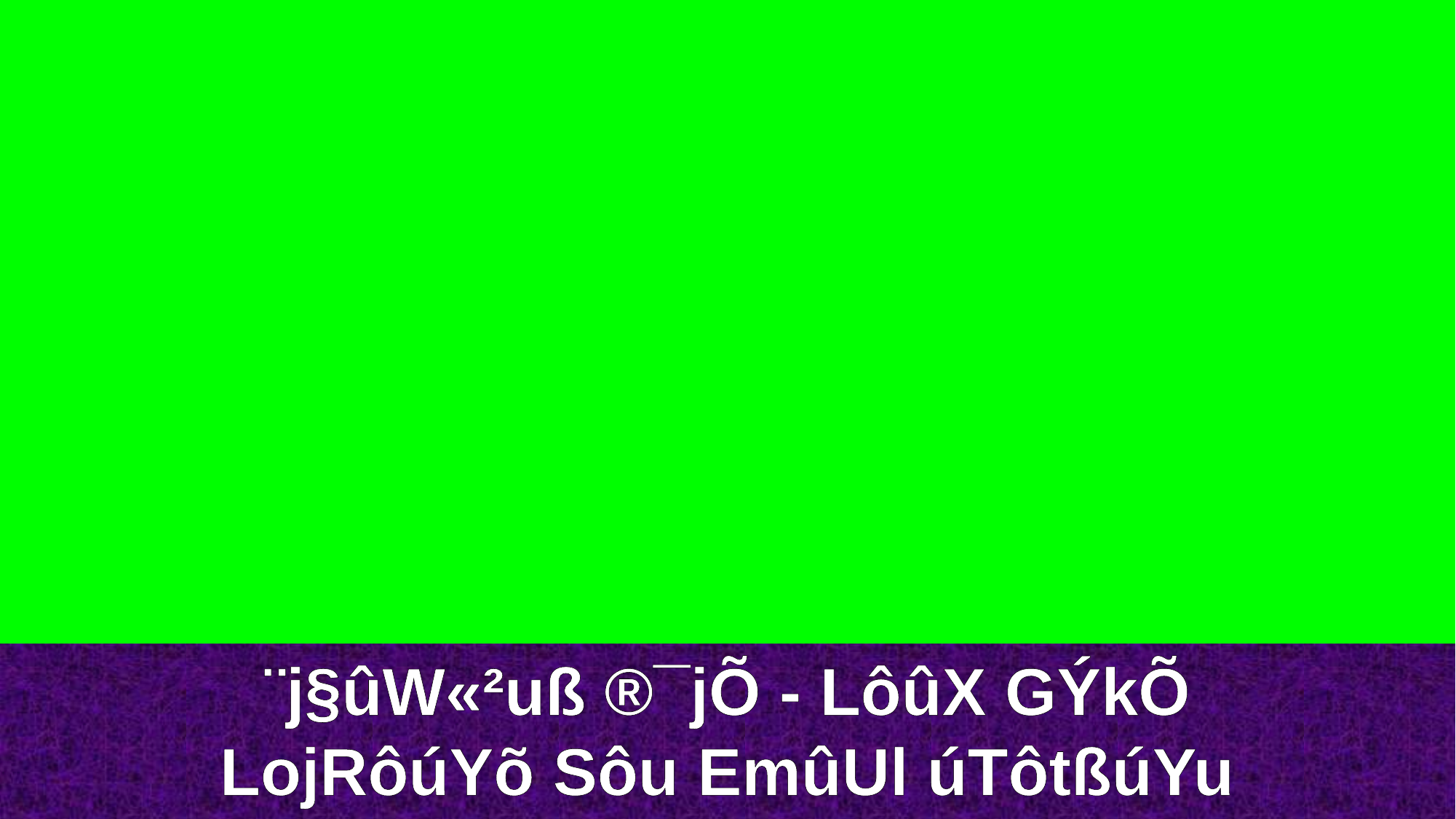

¨j§ûW«²uß ®¯jÕ - LôûX GÝkÕ
LojRôúYõ Sôu EmûUl úTôtßúYu